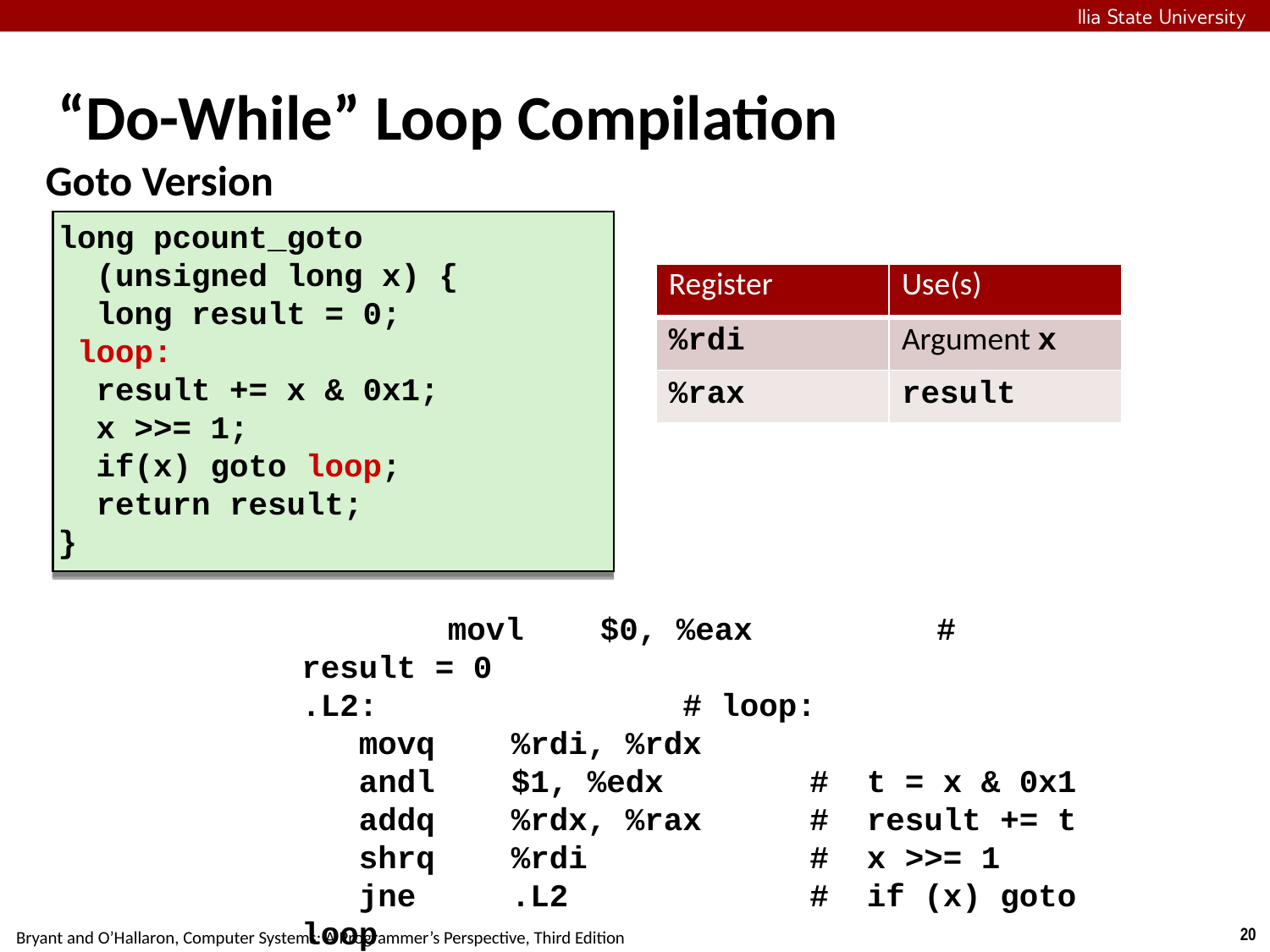

Ilia State University

# “Do-While” Loop Compilation
Goto Version
long pcount_goto
  (unsigned long x) {
  long result = 0;
 loop:
  result += x & 0x1;
  x >>= 1;
  if(x) goto loop;
  return result;
}
| Register | Use(s) |
| --- | --- |
| %rdi | Argument x |
| %rax | result |
	 movl    $0, %eax		#  result = 0
.L2:			# loop:
   movq    %rdi, %rdx
   andl    $1, %edx		#  t = x & 0x1
   addq    %rdx, %rax	#  result += t
   shrq    %rdi		#  x >>= 1
   jne     .L2		#  if (x) goto loop
   rep; ret